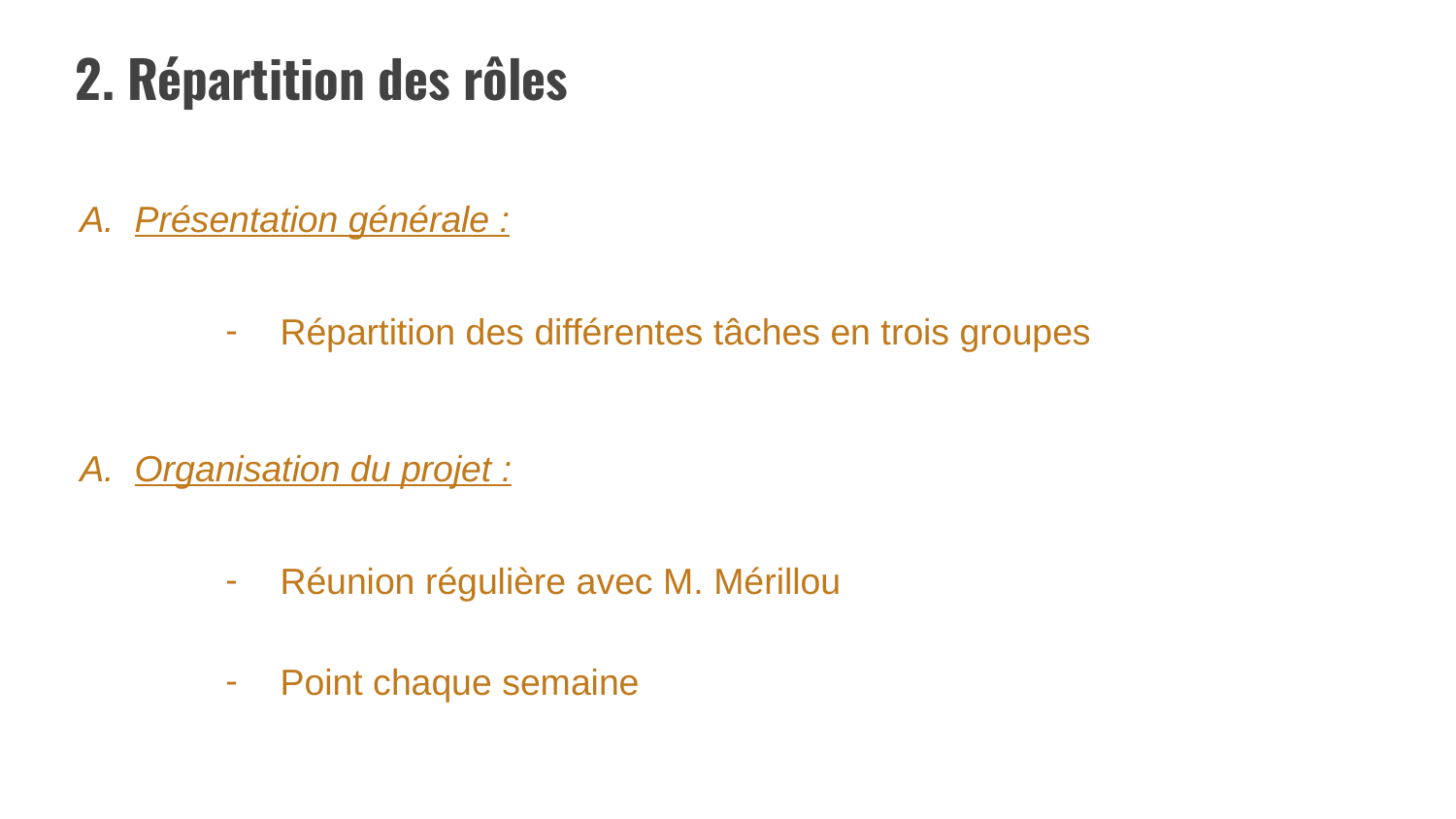

2. Répartition des rôles

Présentation générale :

Répartition des différentes tâches en trois groupes

Organisation du projet :

Réunion régulière avec M. Mérillou

Point chaque semaine